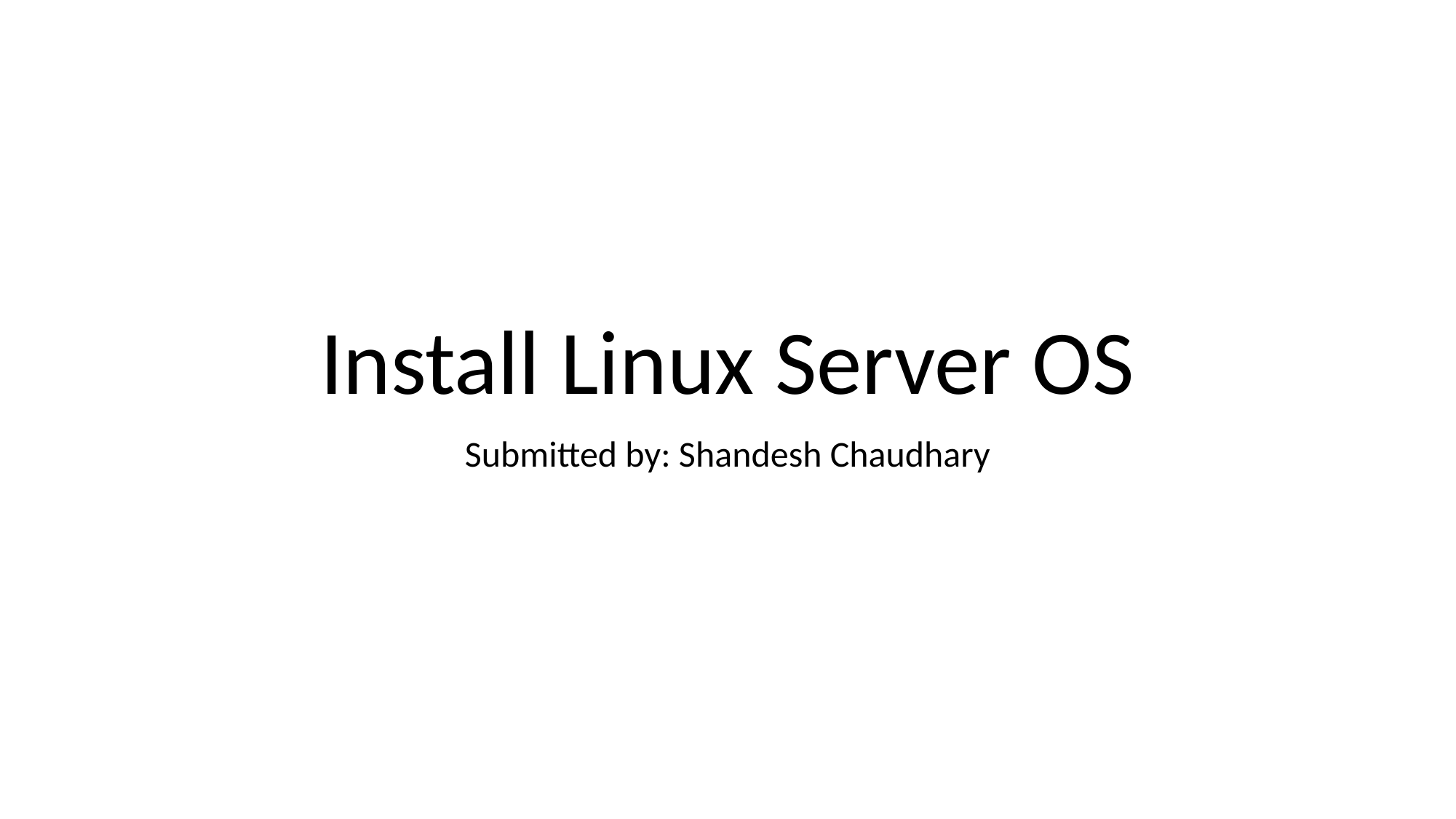

# Install Linux Server OS
Submitted by: Shandesh Chaudhary